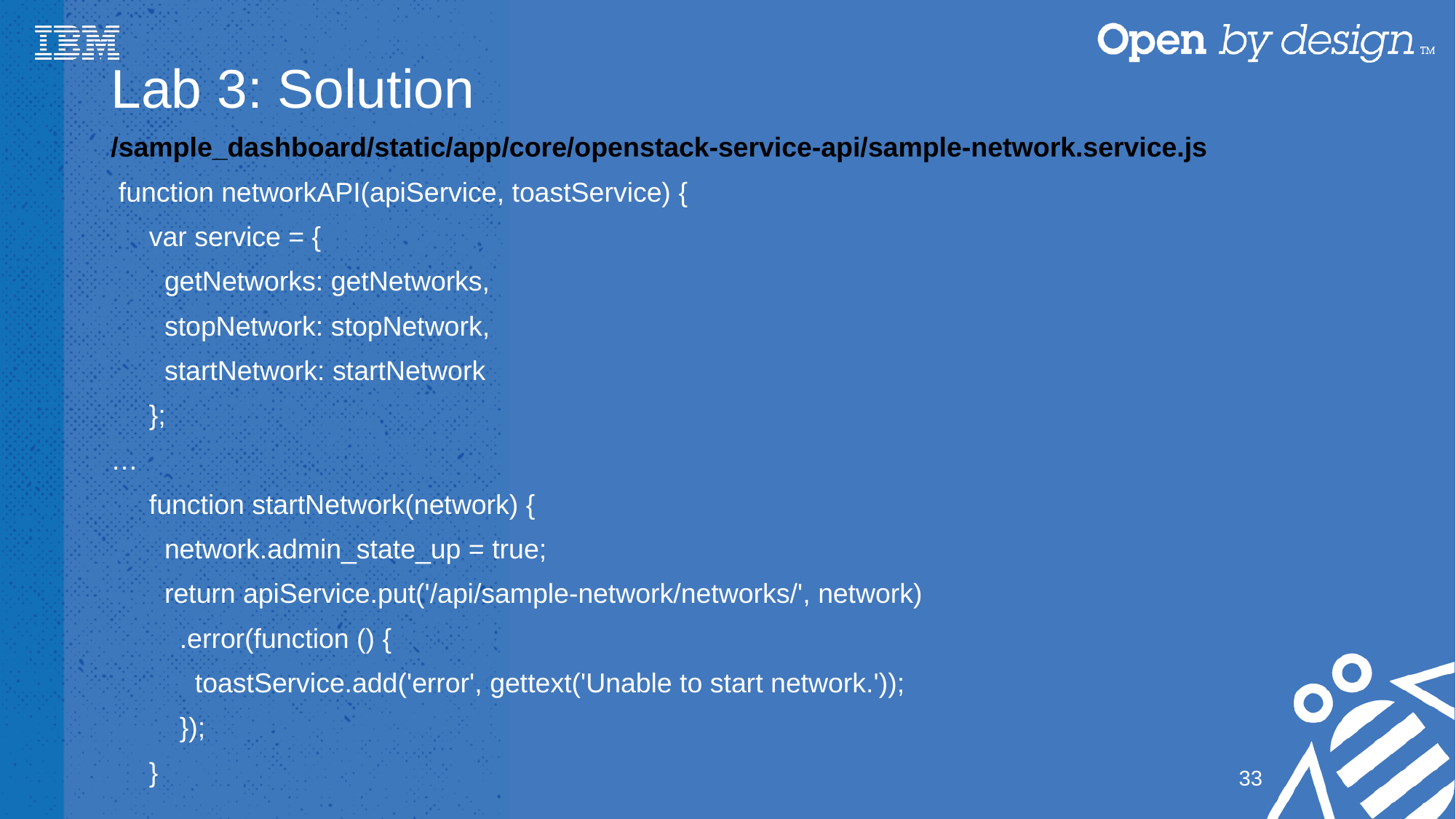

# Lab 3: Solution
/sample_dashboard/static/app/core/openstack-service-api/sample-network.service.js
 function networkAPI(apiService, toastService) {
     var service = {
       getNetworks: getNetworks,
       stopNetwork: stopNetwork,
       startNetwork: startNetwork
     };
…
     function startNetwork(network) {
       network.admin_state_up = true;
       return apiService.put('/api/sample-network/networks/', network)
         .error(function () {
           toastService.add('error', gettext('Unable to start network.'));
         });
     }
33